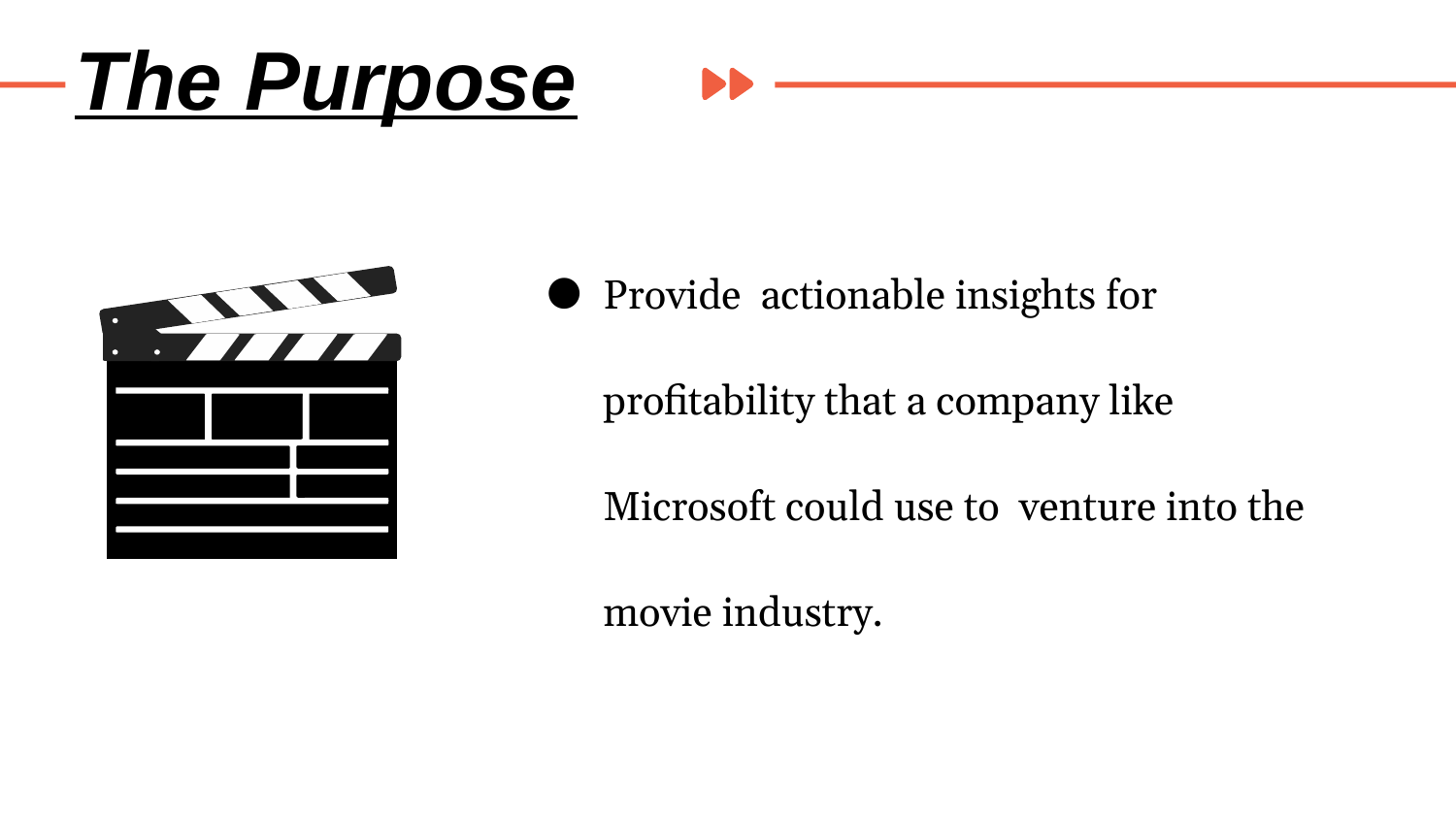

The Purpose
Provide  actionable insights for  profitability that a company like Microsoft could use to  venture into the movie industry.